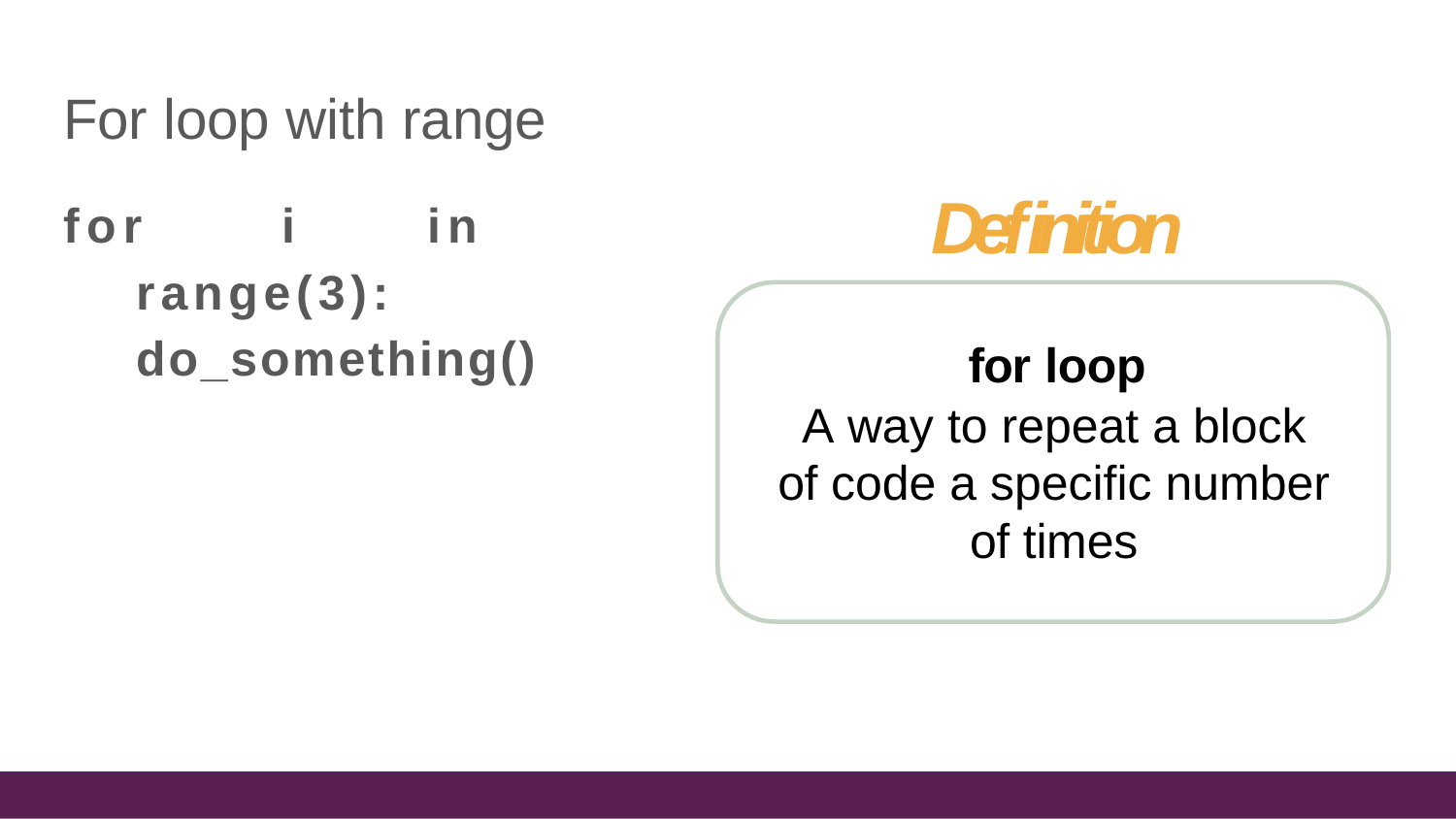

# For loop with range
Deﬁnition
for loop
A way to repeat a block of code a specific number of times
for	i	in	range(3): do_something()